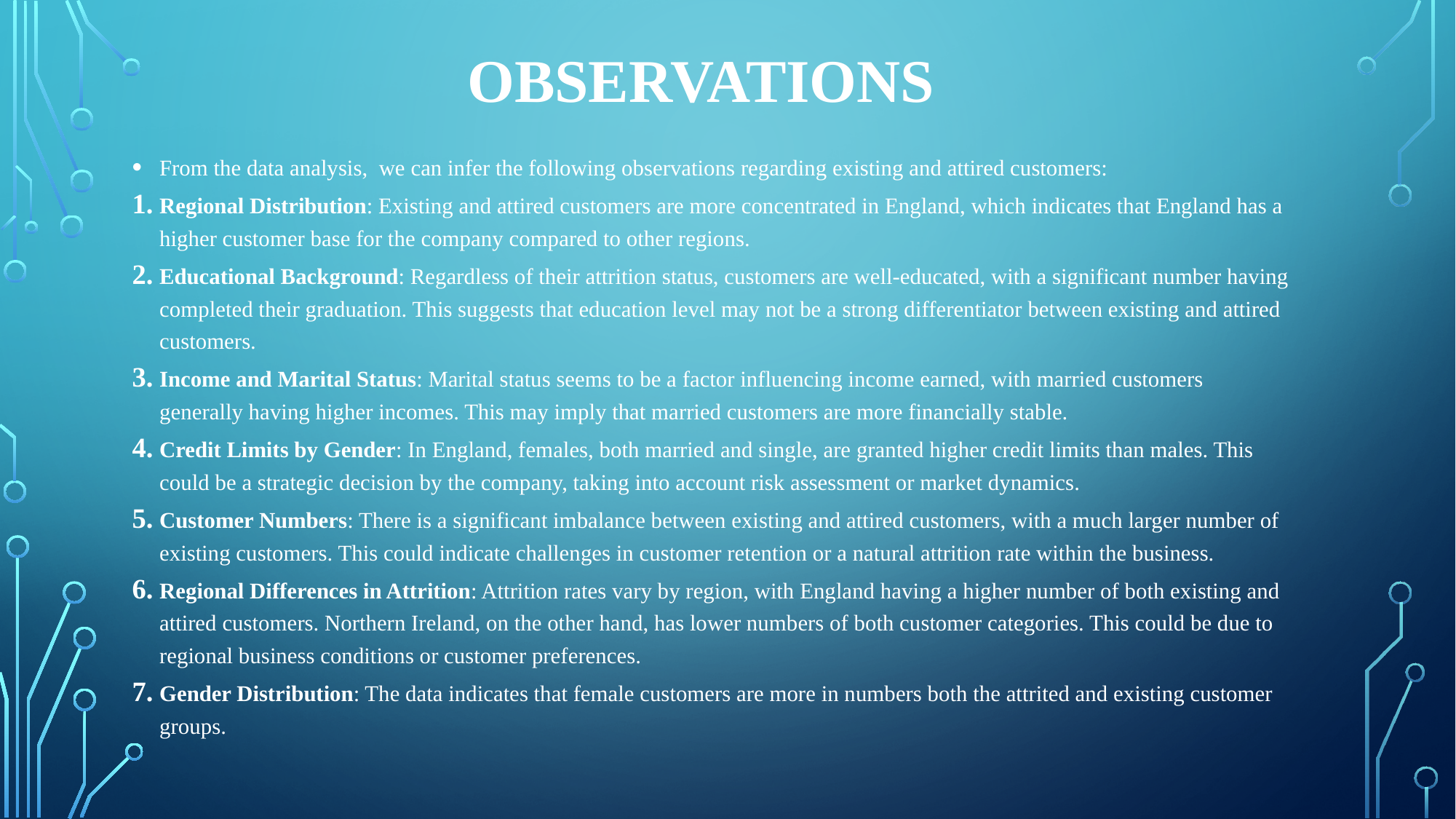

# OBSERVATIONS
From the data analysis,  we can infer the following observations regarding existing and attired customers:
Regional Distribution: Existing and attired customers are more concentrated in England, which indicates that England has a higher customer base for the company compared to other regions.
Educational Background: Regardless of their attrition status, customers are well-educated, with a significant number having completed their graduation. This suggests that education level may not be a strong differentiator between existing and attired customers.
Income and Marital Status: Marital status seems to be a factor influencing income earned, with married customers generally having higher incomes. This may imply that married customers are more financially stable.
Credit Limits by Gender: In England, females, both married and single, are granted higher credit limits than males. This could be a strategic decision by the company, taking into account risk assessment or market dynamics.
Customer Numbers: There is a significant imbalance between existing and attired customers, with a much larger number of existing customers. This could indicate challenges in customer retention or a natural attrition rate within the business.
Regional Differences in Attrition: Attrition rates vary by region, with England having a higher number of both existing and attired customers. Northern Ireland, on the other hand, has lower numbers of both customer categories. This could be due to regional business conditions or customer preferences.
Gender Distribution: The data indicates that female customers are more in numbers both the attrited and existing customer groups.